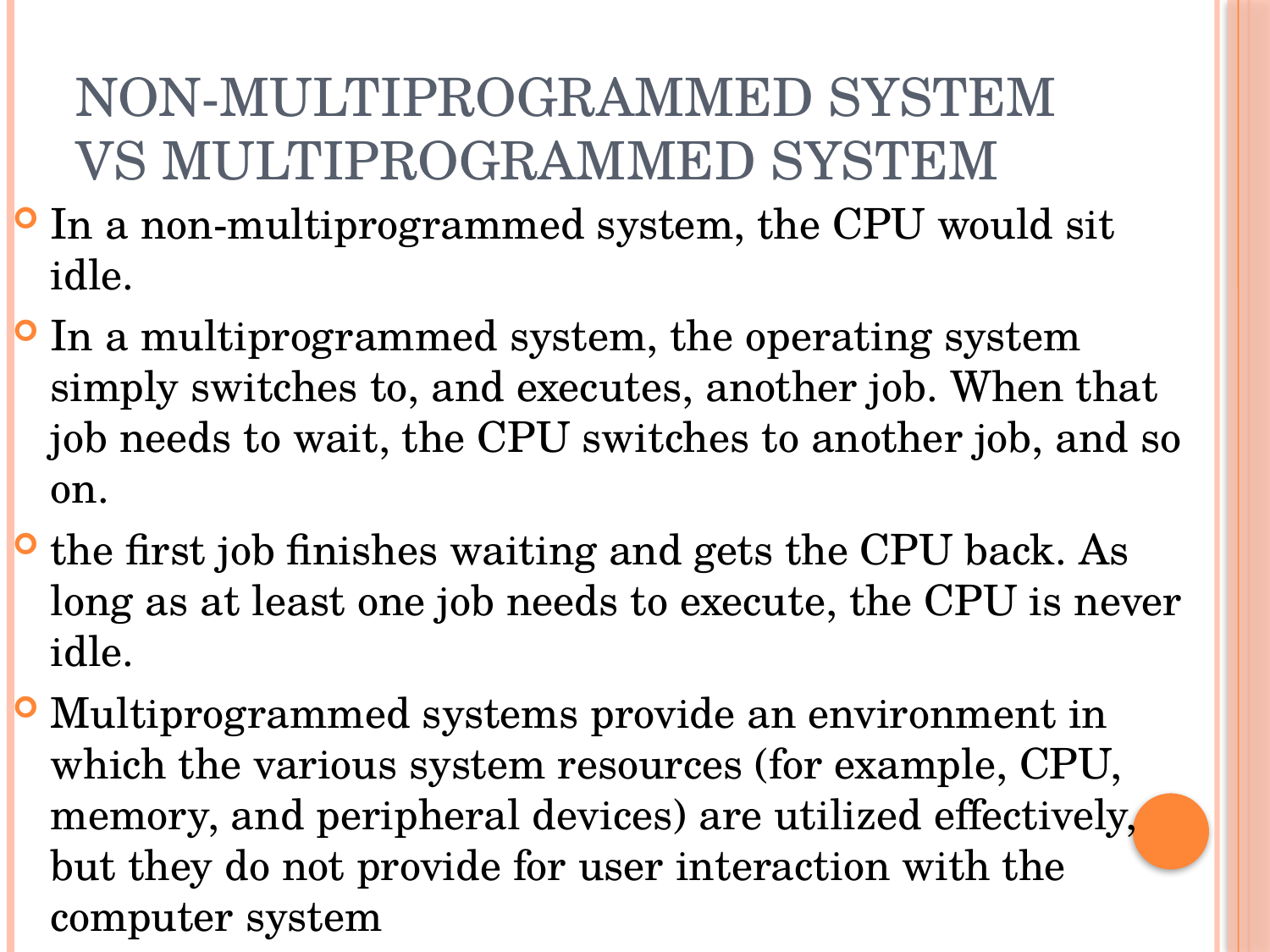

# non-multiprogrammed system VS multiprogrammed system
In a non-multiprogrammed system, the CPU would sit idle.
In a multiprogrammed system, the operating system simply switches to, and executes, another job. When that job needs to wait, the CPU switches to another job, and so on.
the first job finishes waiting and gets the CPU back. As long as at least one job needs to execute, the CPU is never idle.
Multiprogrammed systems provide an environment in which the various system resources (for example, CPU, memory, and peripheral devices) are utilized effectively, but they do not provide for user interaction with the computer system